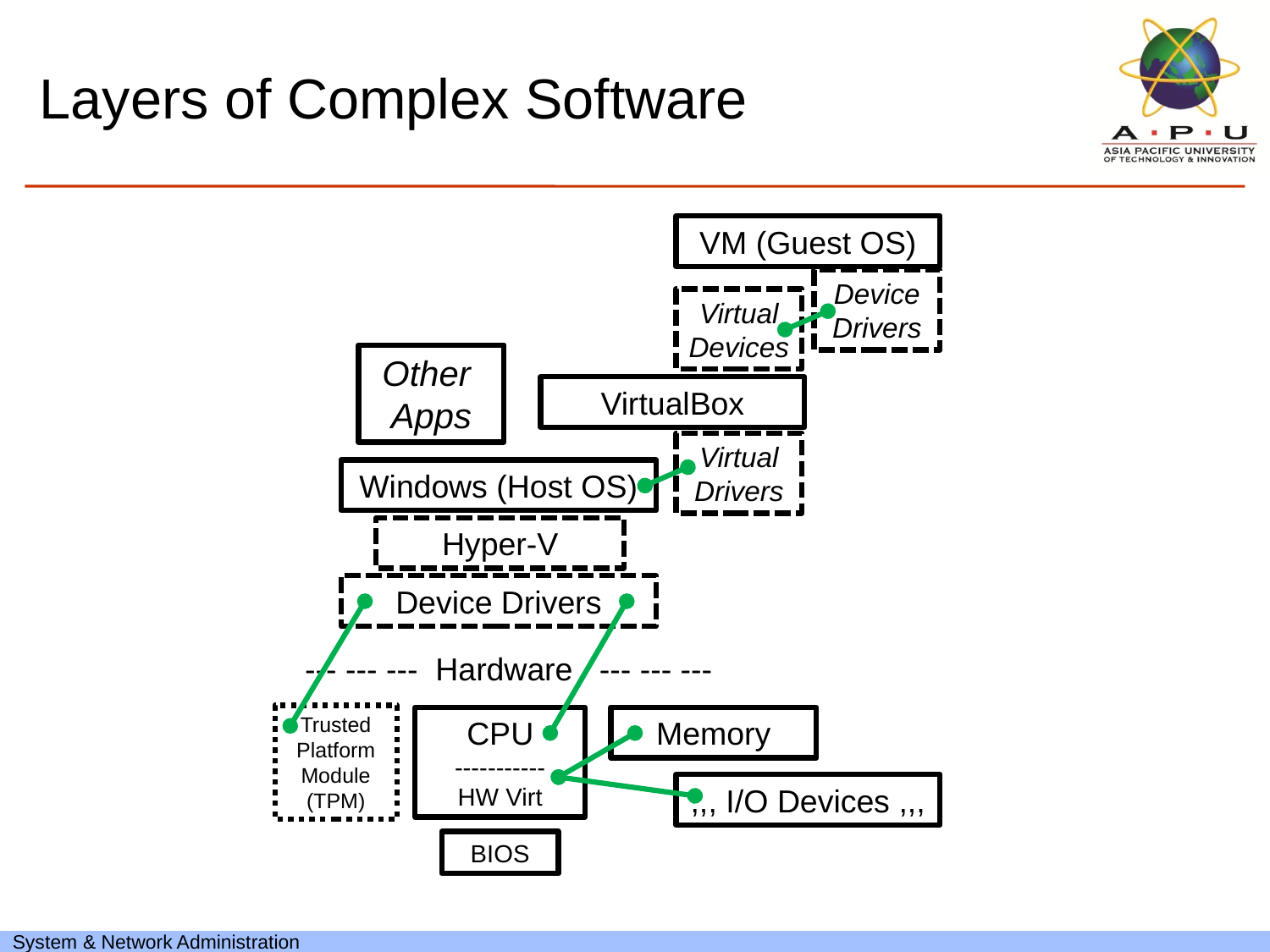

# Layers of Complex Software
VM (Guest OS)
Device Drivers
Virtual Devices
VirtualBox
Virtual Drivers
Other
Apps
Windows (Host OS)
Hyper-V
Device Drivers
--- --- ---  Hardware   --- --- ---
Trusted Platform Module (TPM)
CPU
-----------
HW Virt
Memory
,,, I/O Devices ,,,
BIOS